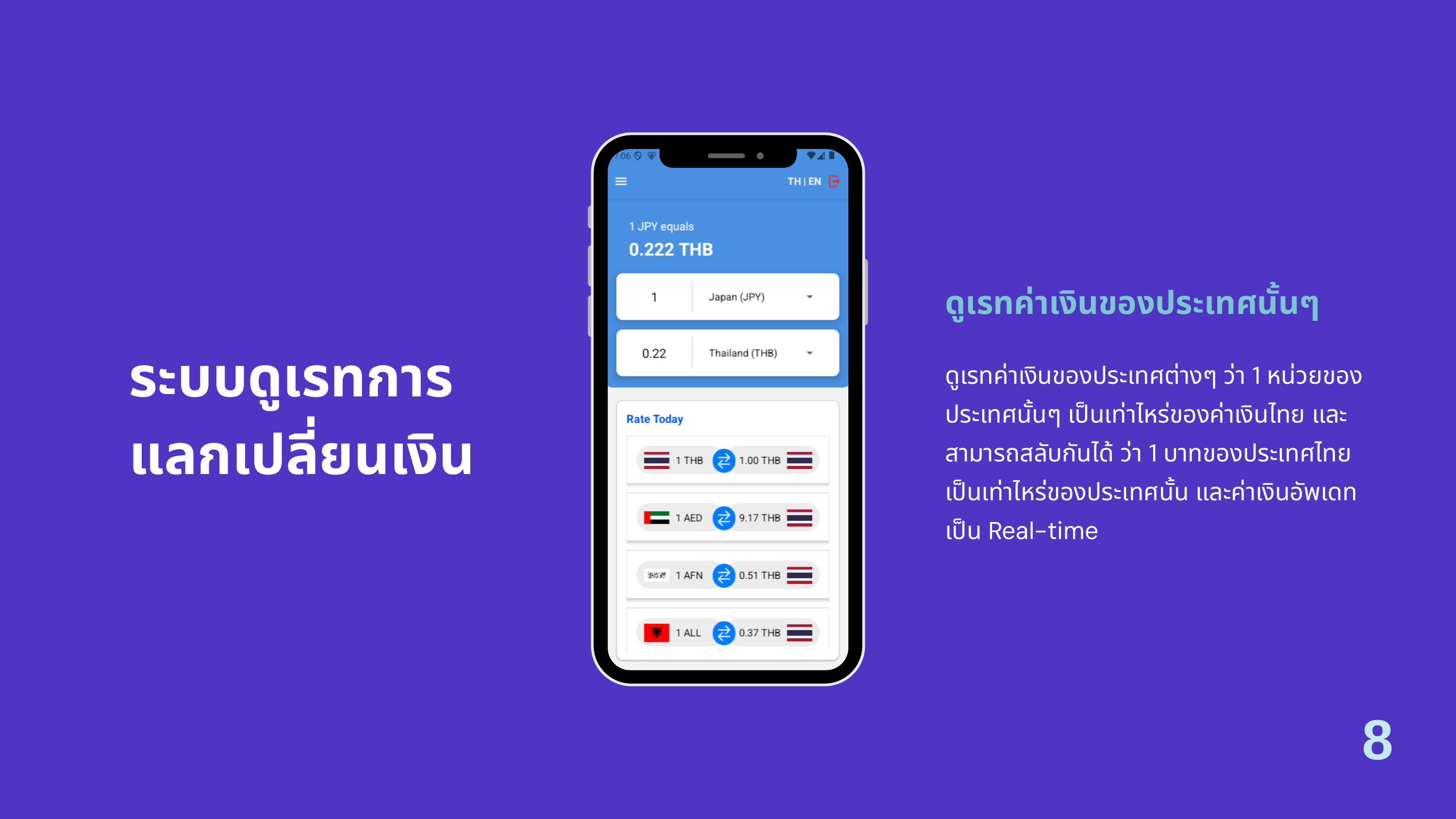

ดูเรทค่าเงินของประเทศนั้นๆ
ดูเรทค่าเงินของประเทศต่างๆ ว่า 1 หน่วยของประเทศนั้นๆ เป็นเท่าไหร่ของค่าเงินไทย และสามารถสลับกันได้ ว่า 1 บาทของประเทศไทยเป็นเท่าไหร่ของประเทศนั้น และค่าเงินอัพเดทเป็น Real-time
ระบบดูเรทการแลกเปลี่ยนเงิน
8